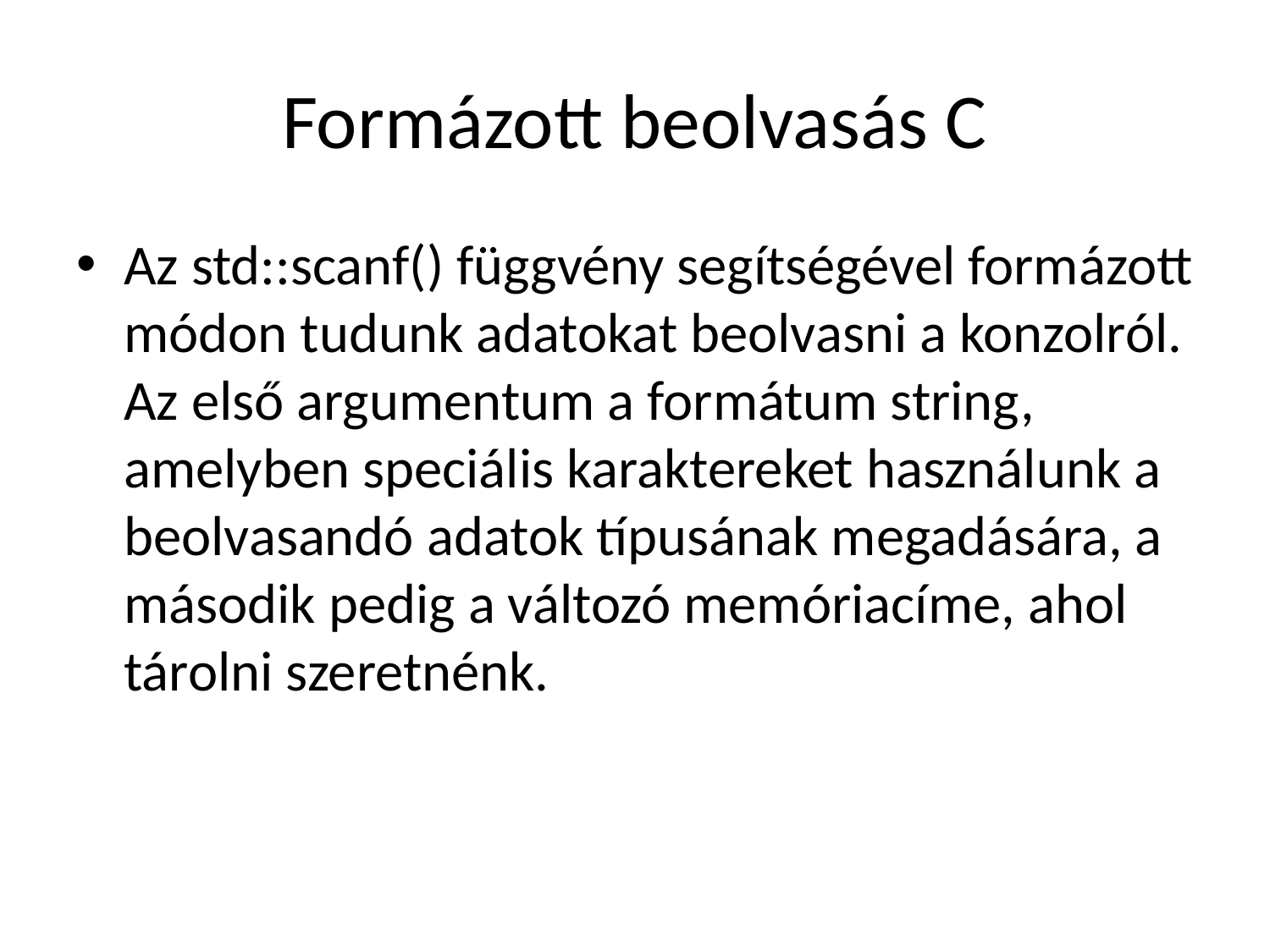

# Formázott beolvasás C
Az std::scanf() függvény segítségével formázott módon tudunk adatokat beolvasni a konzolról. Az első argumentum a formátum string, amelyben speciális karaktereket használunk a beolvasandó adatok típusának megadására, a második pedig a változó memóriacíme, ahol tárolni szeretnénk.